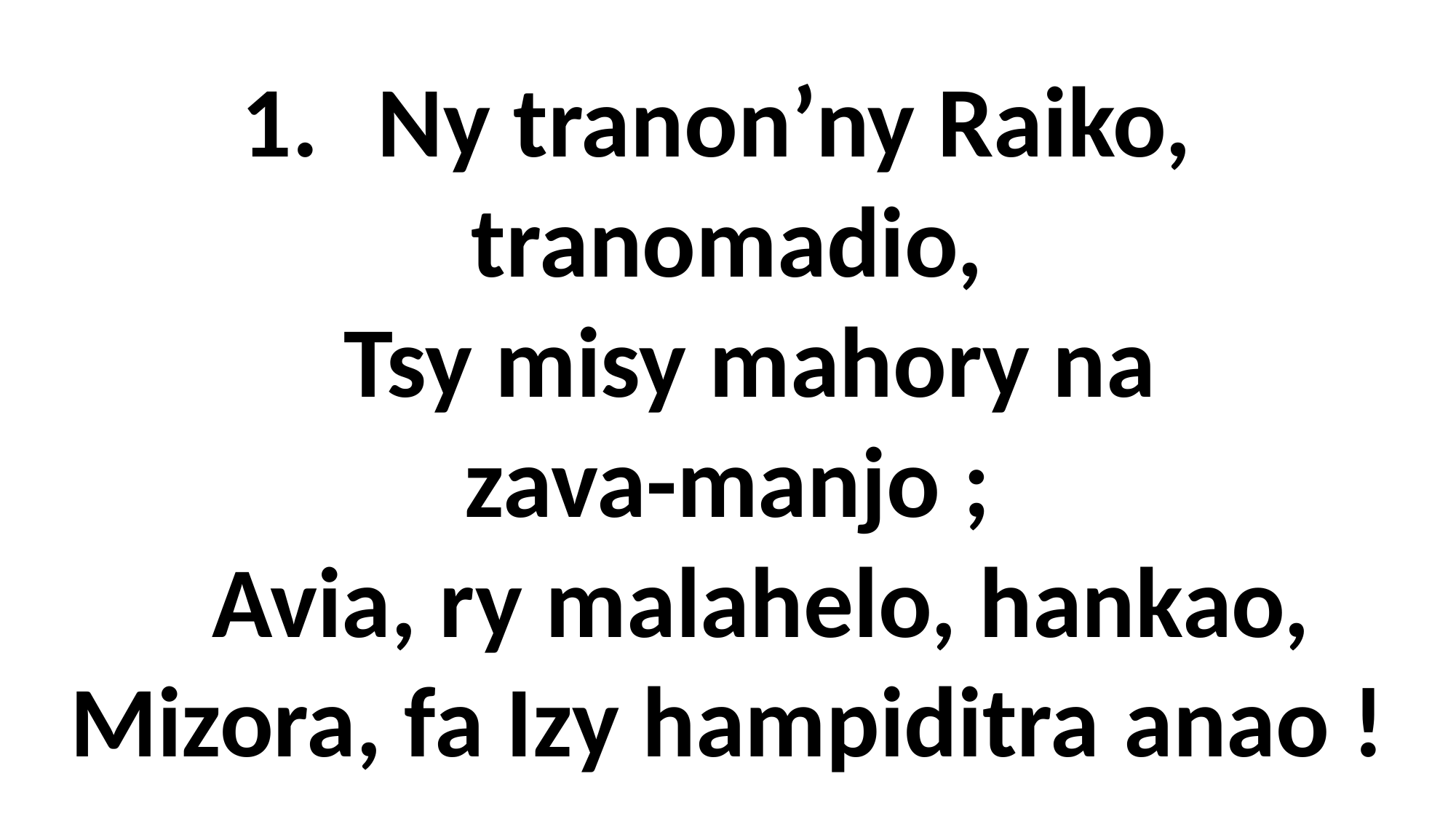

Ny tranon’ny Raiko,
tranomadio,
   Tsy misy mahory na
zava-manjo ;
   Avia, ry malahelo, hankao,
Mizora, fa Izy hampiditra anao !